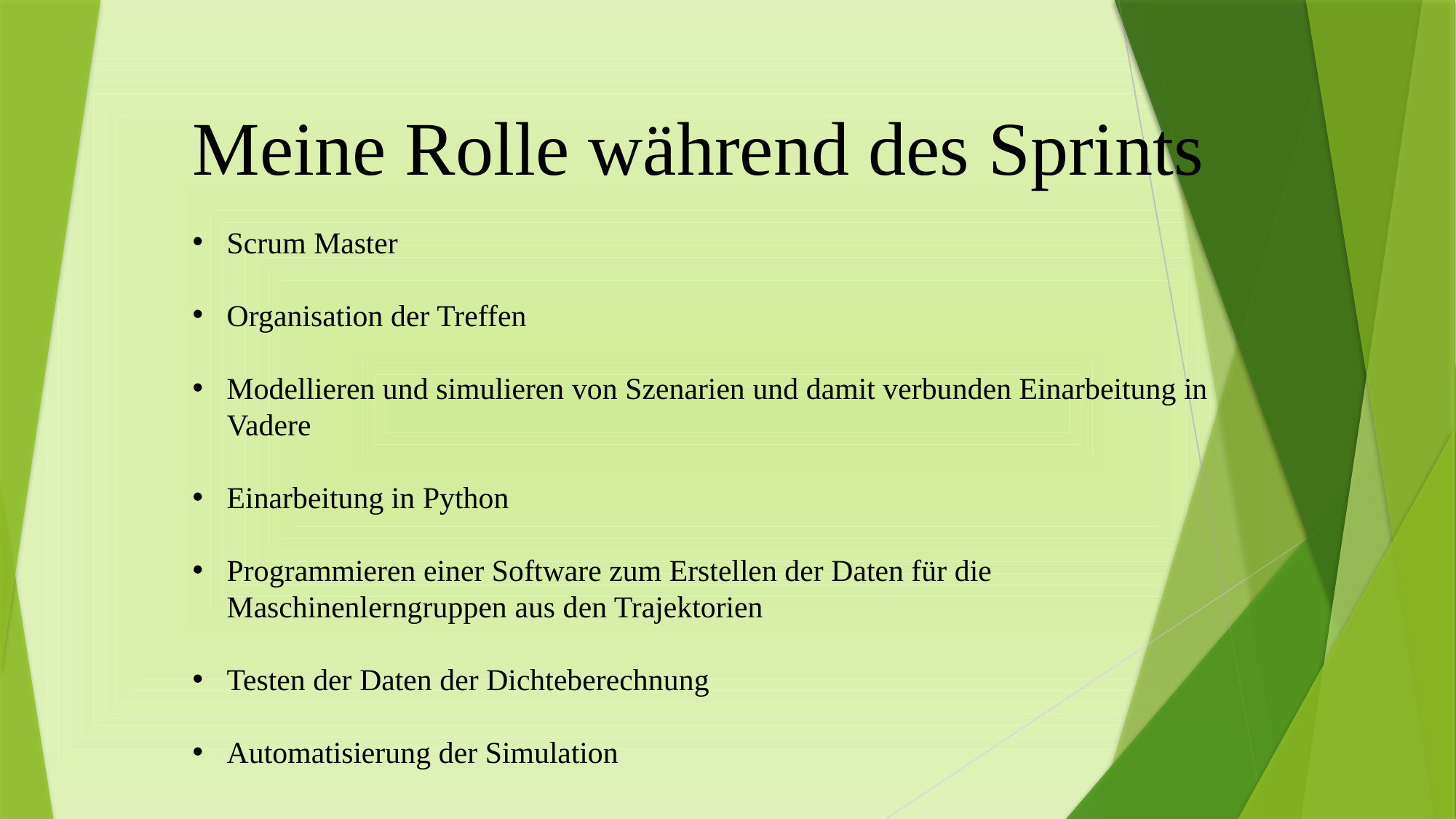

# Meine Rolle während des Sprints
Scrum Master

Organisation der Treffen

Modellieren und simulieren von Szenarien und damit verbunden Einarbeitung in Vadere

Einarbeitung in Python

Programmieren einer Software zum Erstellen der Daten für die Maschinenlerngruppen aus den Trajektorien

Testen der Daten der Dichteberechnung

Automatisierung der Simulation